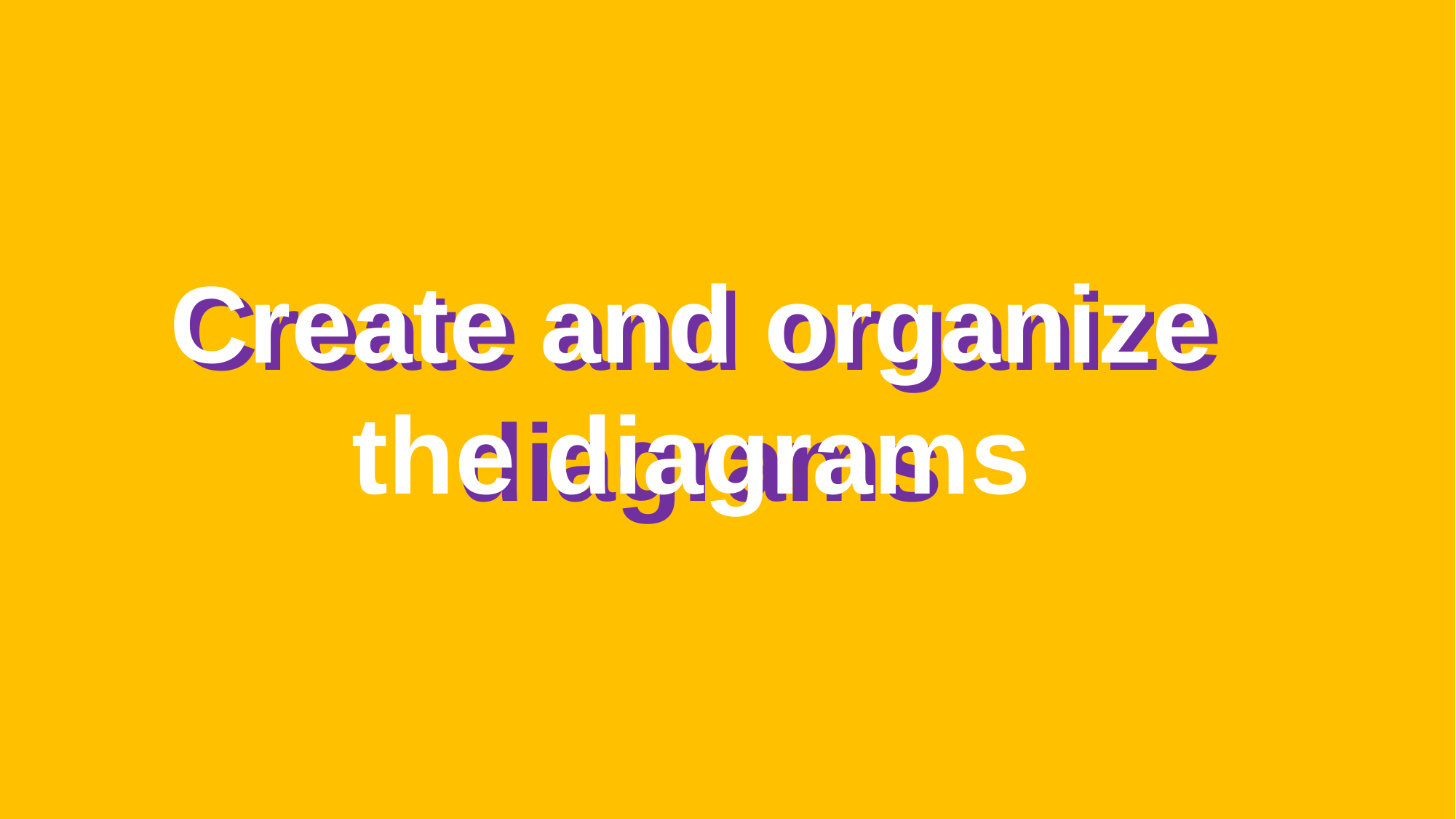

Create and organize
the diagrams
Create and organize diagrams